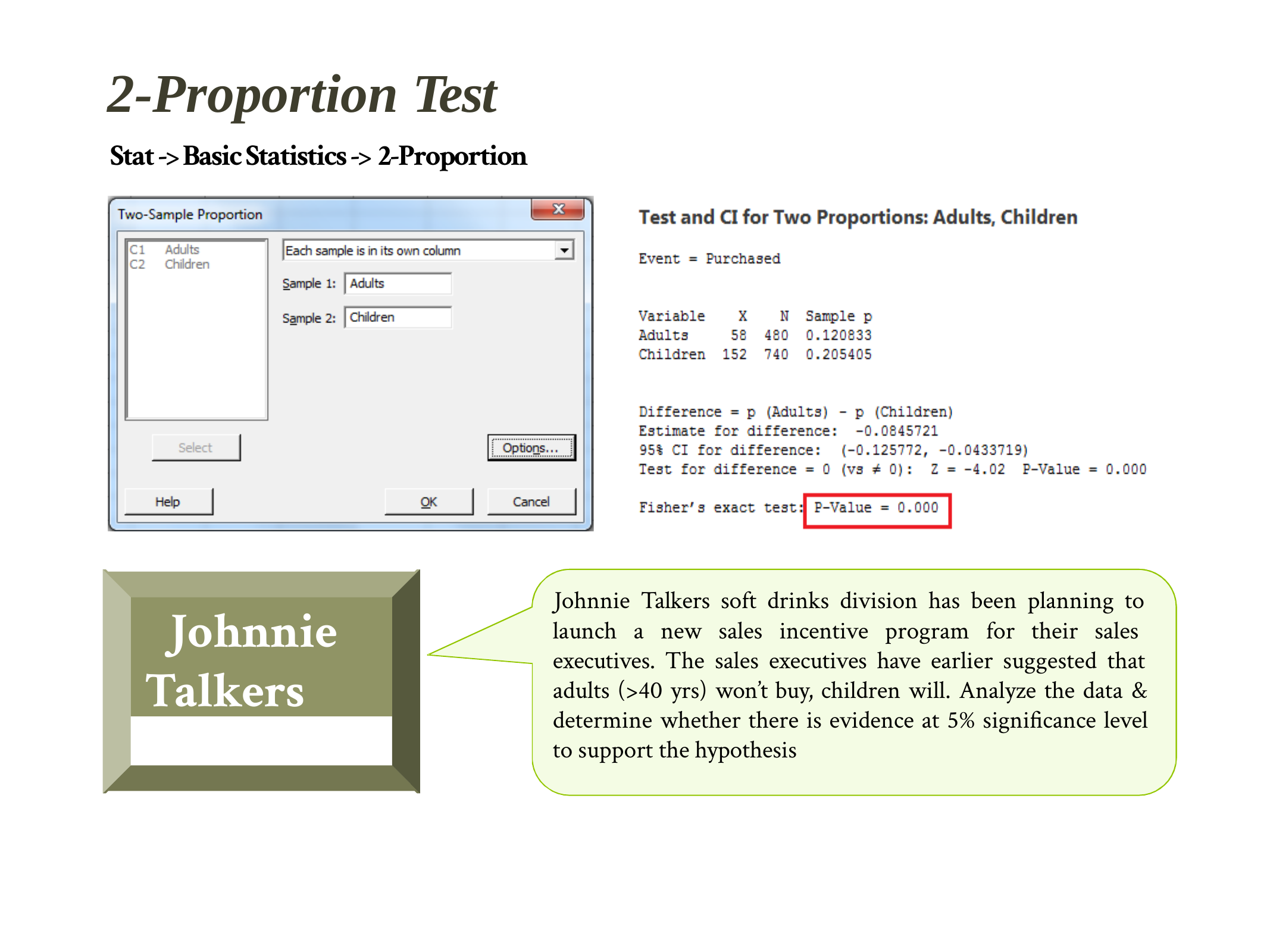

# 2-Proportion Test
Stat -> Basic Statistics -> 2-Proportion

Johnnie Talkers soft drinks division has been planning to  launch a new sales incentive program for their sales  executives. The sales executives have earlier suggested that  adults (>40 yrs) won’t buy, children will. Analyze the data &  determine whether there is evidence at 5% significance level  to support the hypothesis
Johnnie  Talkers

19